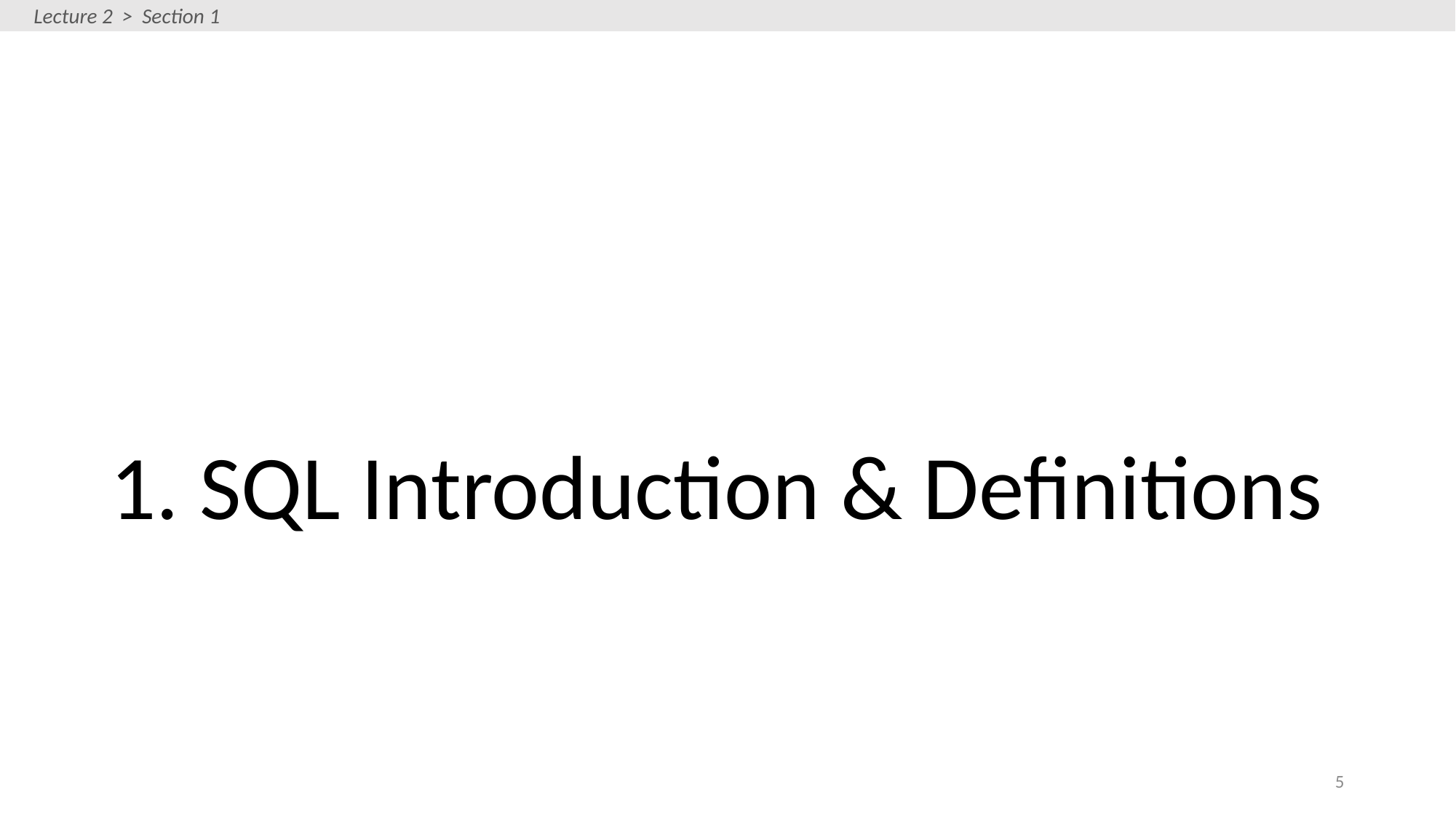

Lecture 2  >  Section 1
# 1. SQL Introduction & Definitions
5